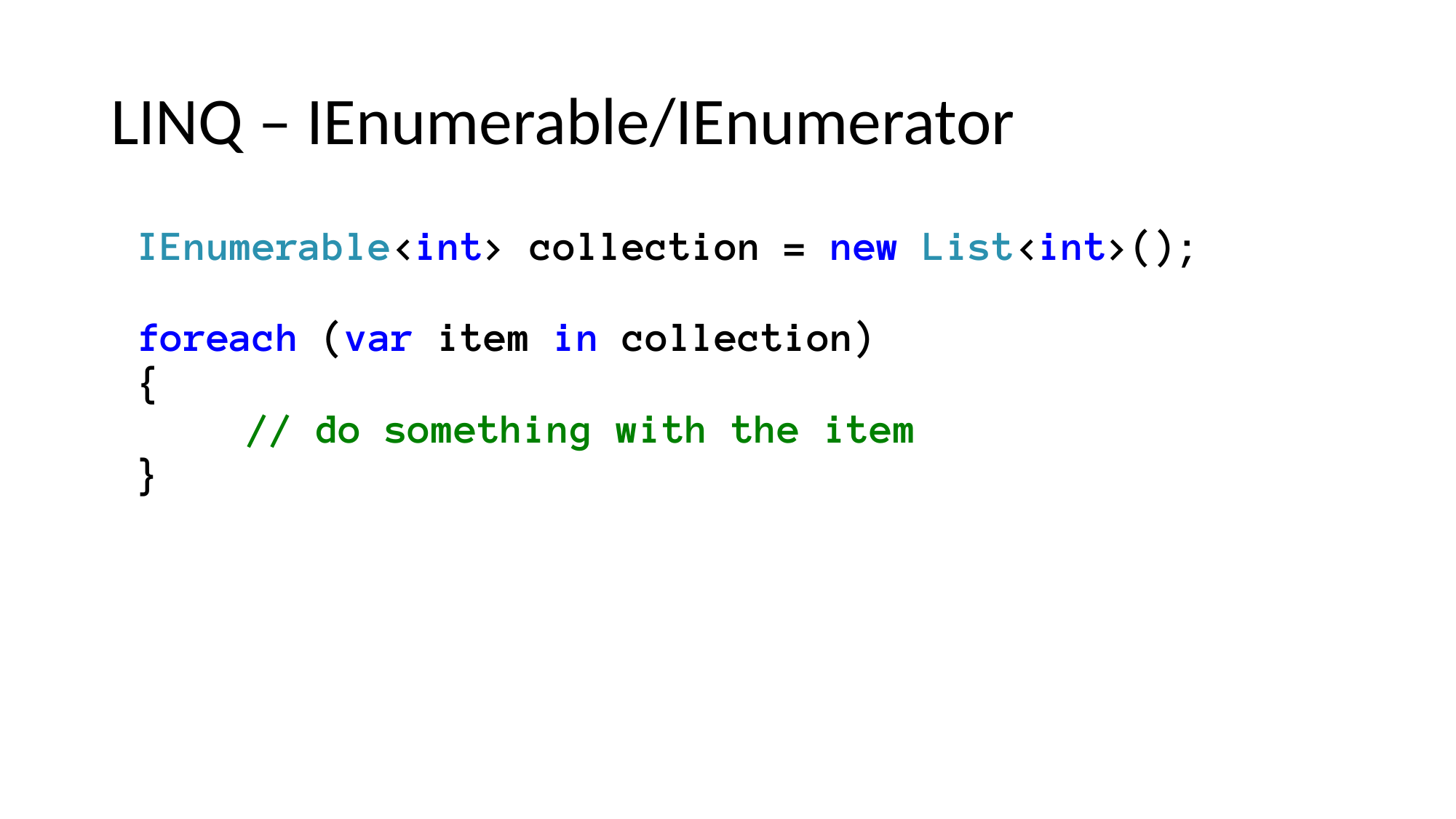

# LINQ – IEnumerable/IEnumerator
IEnumerable<int> collection = new List<int>();

foreach (var item in collection)
{
	// do something with the item
}